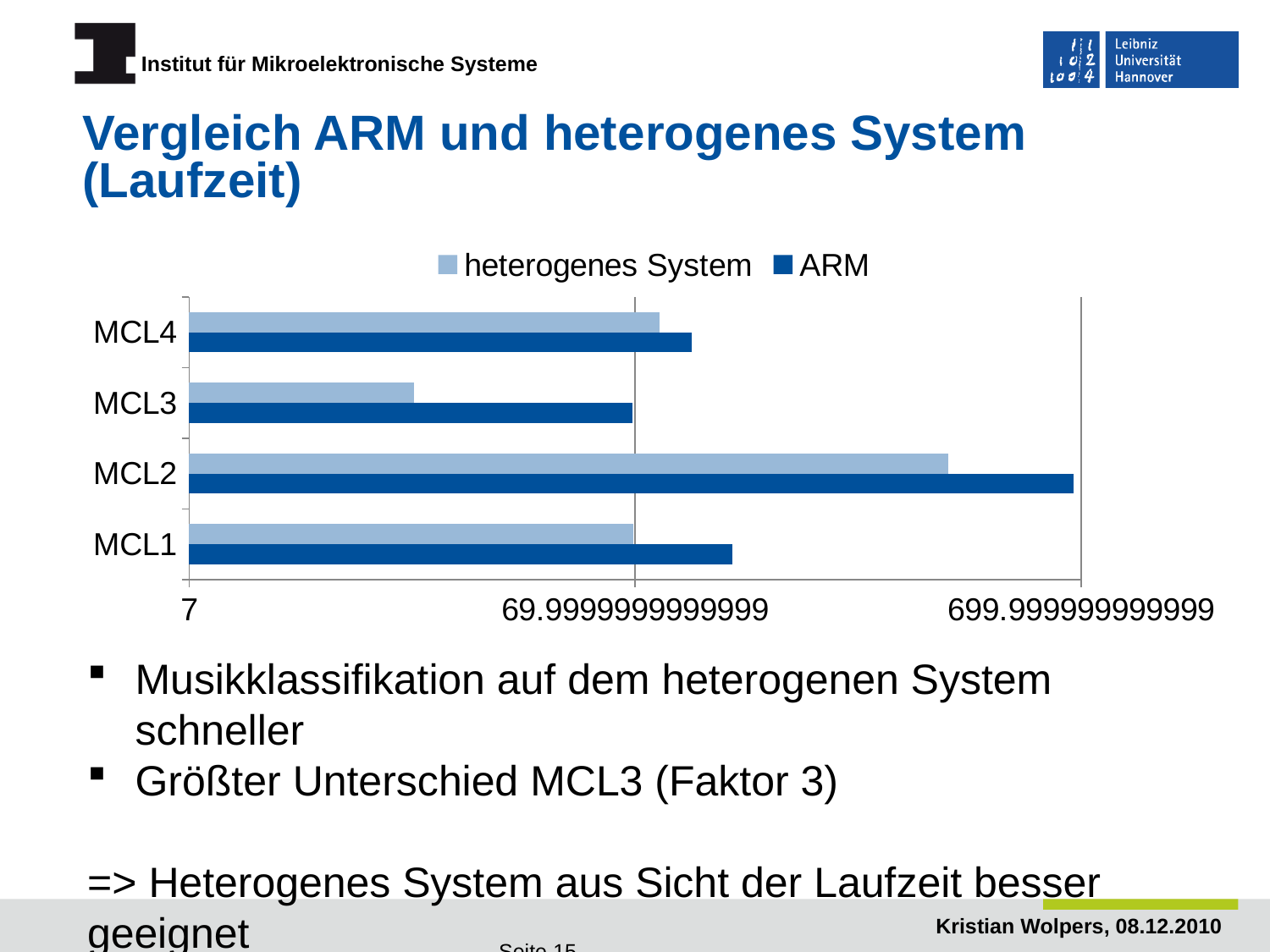

# Vergleich ARM und heterogenes System (Laufzeit)

### Chart

| Category | ARM | heterogenes System |
|---|---|---|
| MCL1 | 115.52 | 69.474 |
| MCL2 | 673.77 | 352.043 |
| MCL3 | 69.08 | 22.361 |
| MCL4 | 93.83 | 79.552 |
Musikklassifikation auf dem heterogenen System schneller
Größter Unterschied MCL3 (Faktor 3)

=> Heterogenes System aus Sicht der Laufzeit besser geeignet